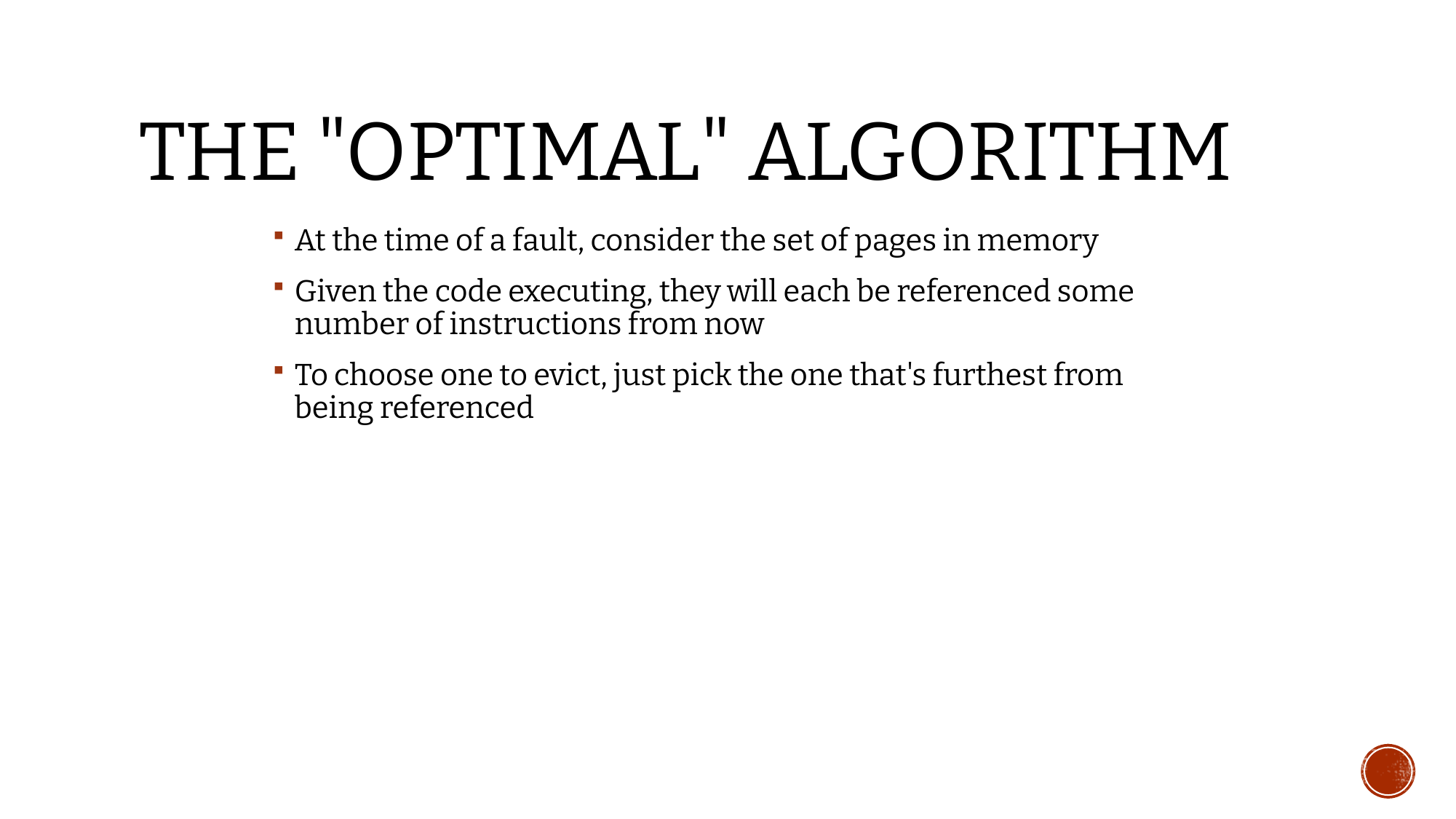

# The "Optimal" Algorithm
At the time of a fault, consider the set of pages in memory
Given the code executing, they will each be referenced some number of instructions from now
To choose one to evict, just pick the one that's furthest from being referenced